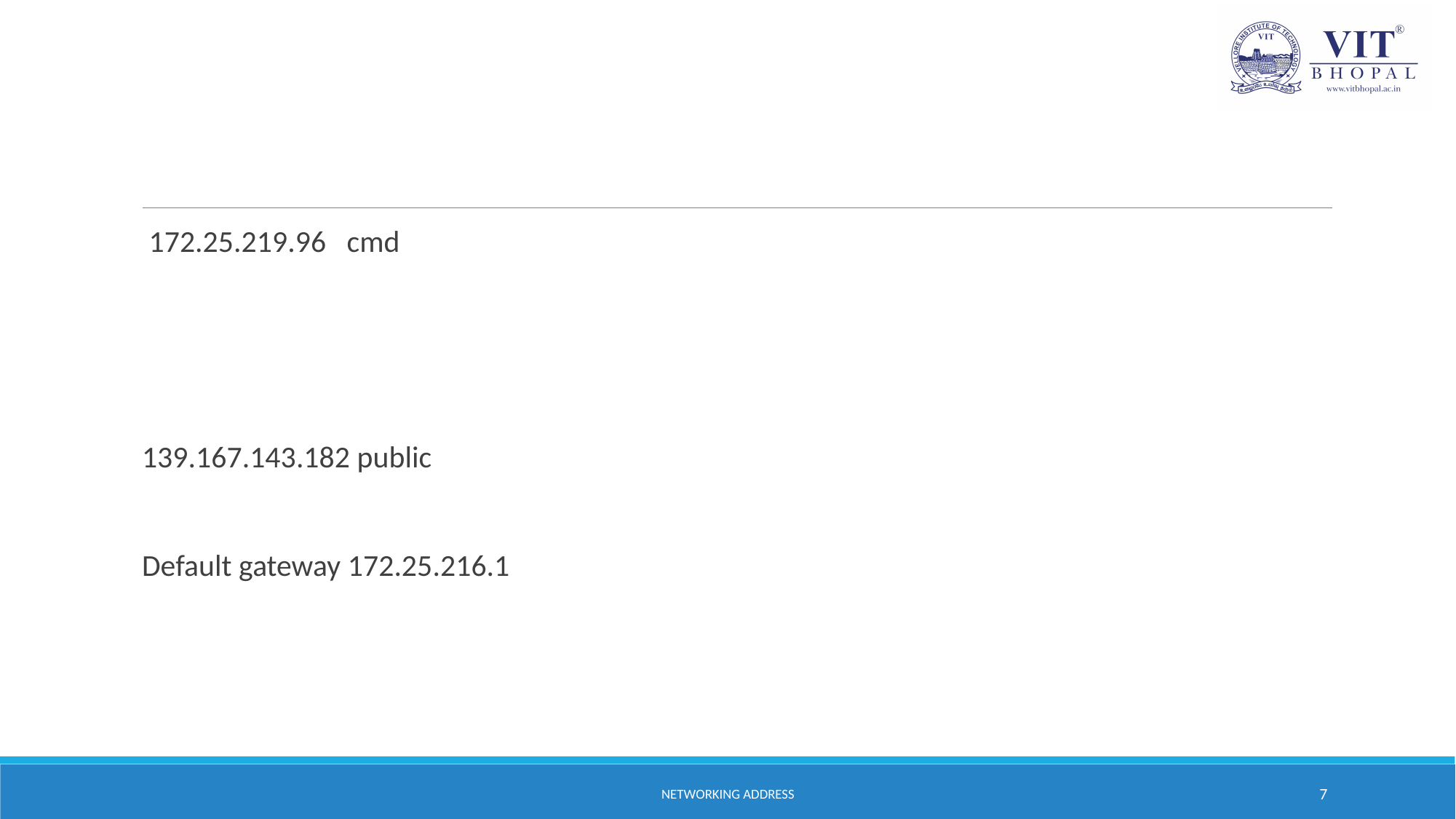

#
 172.25.219.96   cmd

139.167.143.182 public

Default gateway 172.25.216.1

g
Networking Address
7